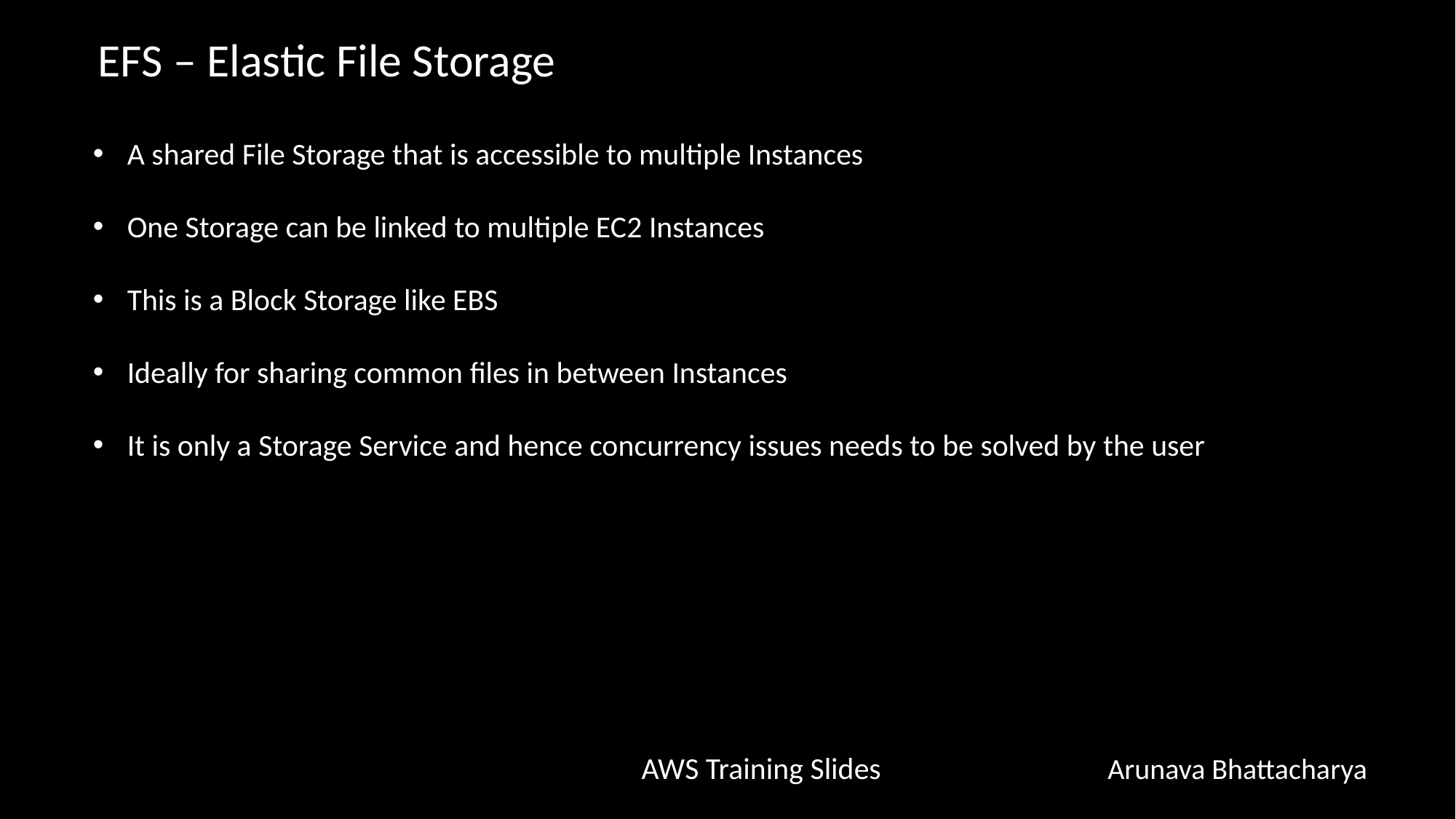

# EFS – Elastic File Storage
A shared File Storage that is accessible to multiple Instances

One Storage can be linked to multiple EC2 Instances

This is a Block Storage like EBS

Ideally for sharing common files in between Instances

It is only a Storage Service and hence concurrency issues needs to be solved by the user

AWS Training Slides
Arunava Bhattacharya